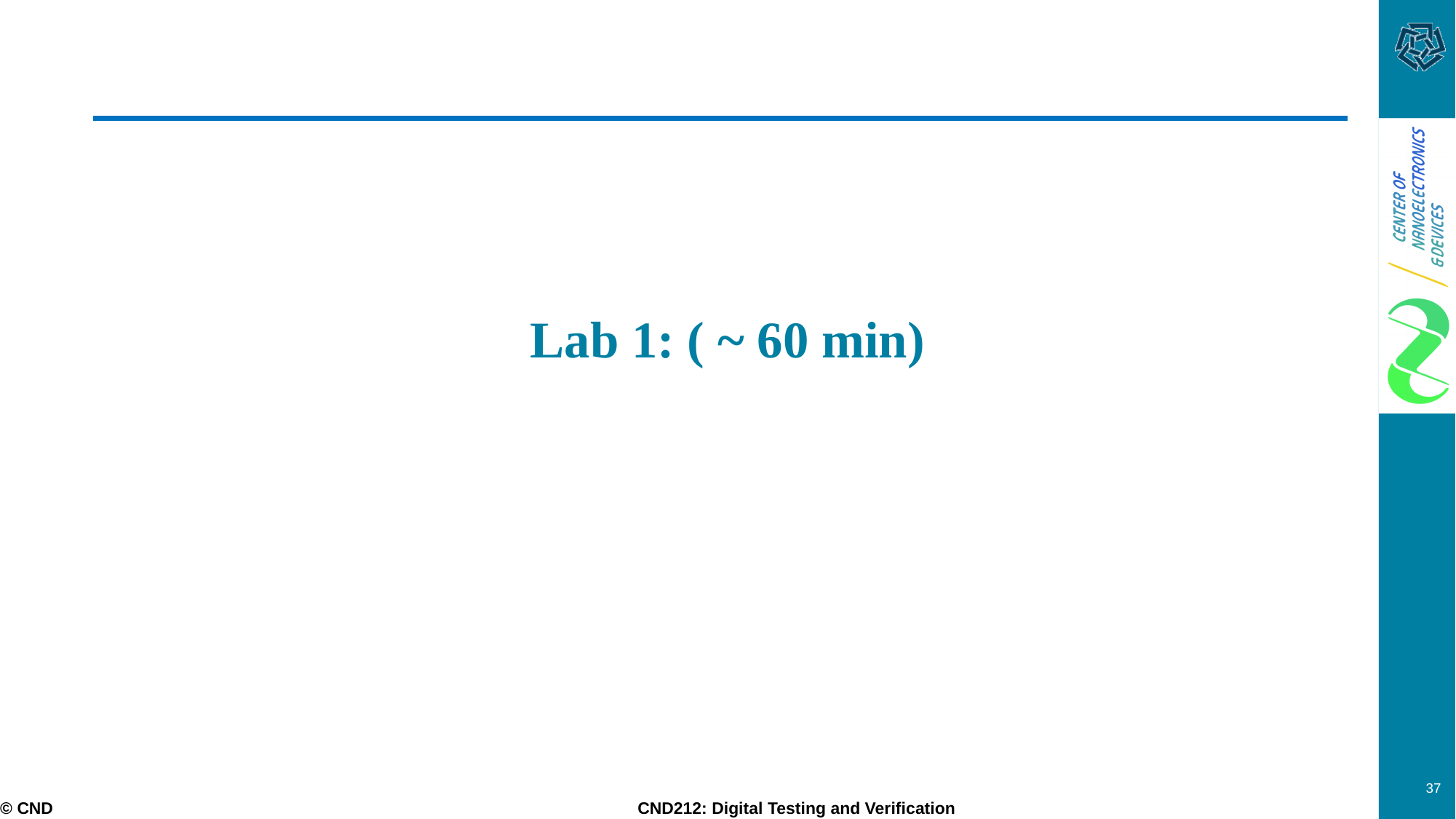

# Lab 1: ( ~ 60 min)
37
© CND                                                                                                                            CND212: Digital Testing and Verification